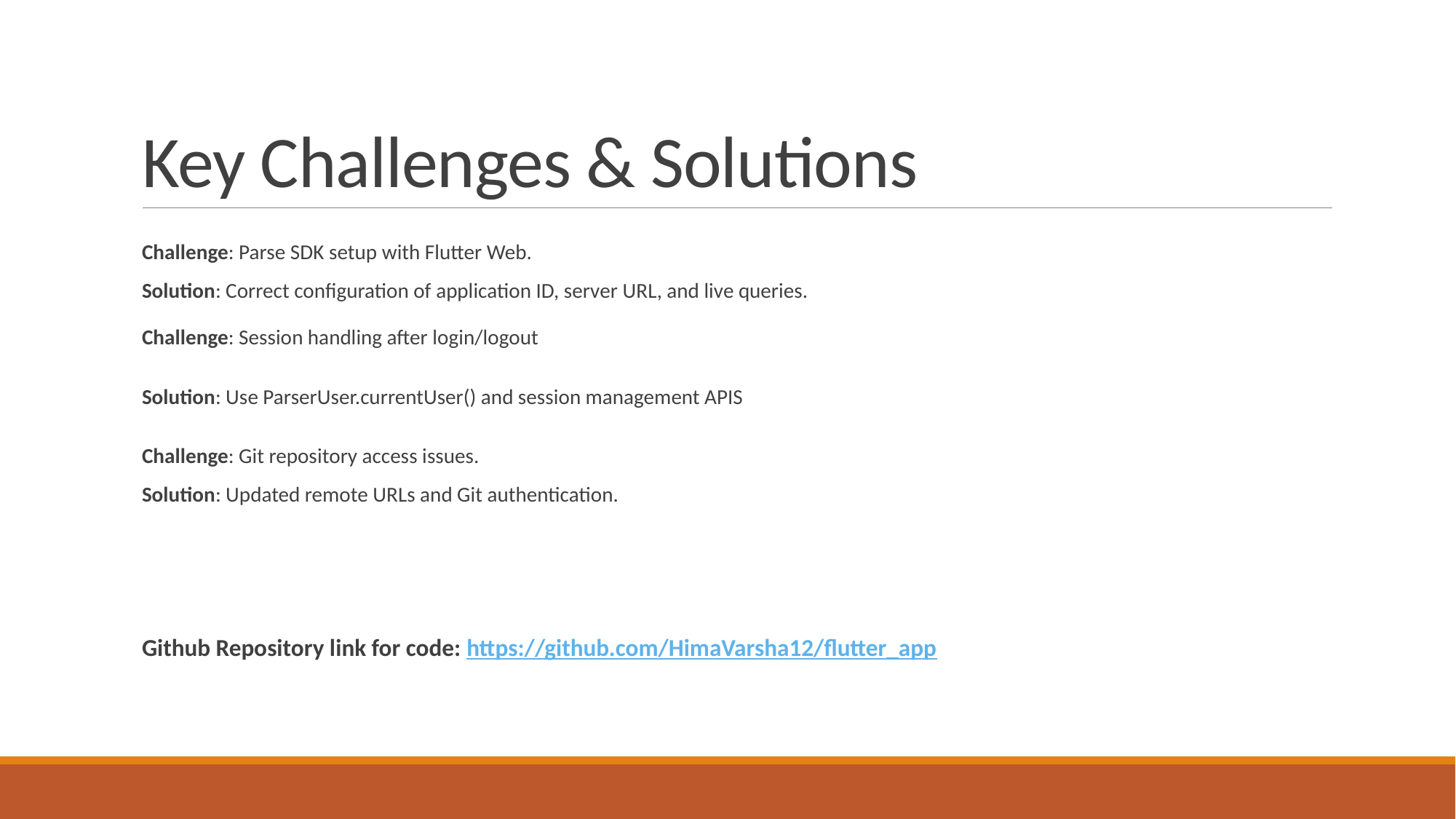

# Key Challenges & Solutions
Challenge: Parse SDK setup with Flutter Web.
Solution: Correct configuration of application ID, server URL, and live queries.
Challenge: Session handling after login/logout
Solution: Use ParserUser.currentUser() and session management APIS
Challenge: Git repository access issues.
Solution: Updated remote URLs and Git authentication.

Github Repository link for code: https://github.com/HimaVarsha12/flutter_app